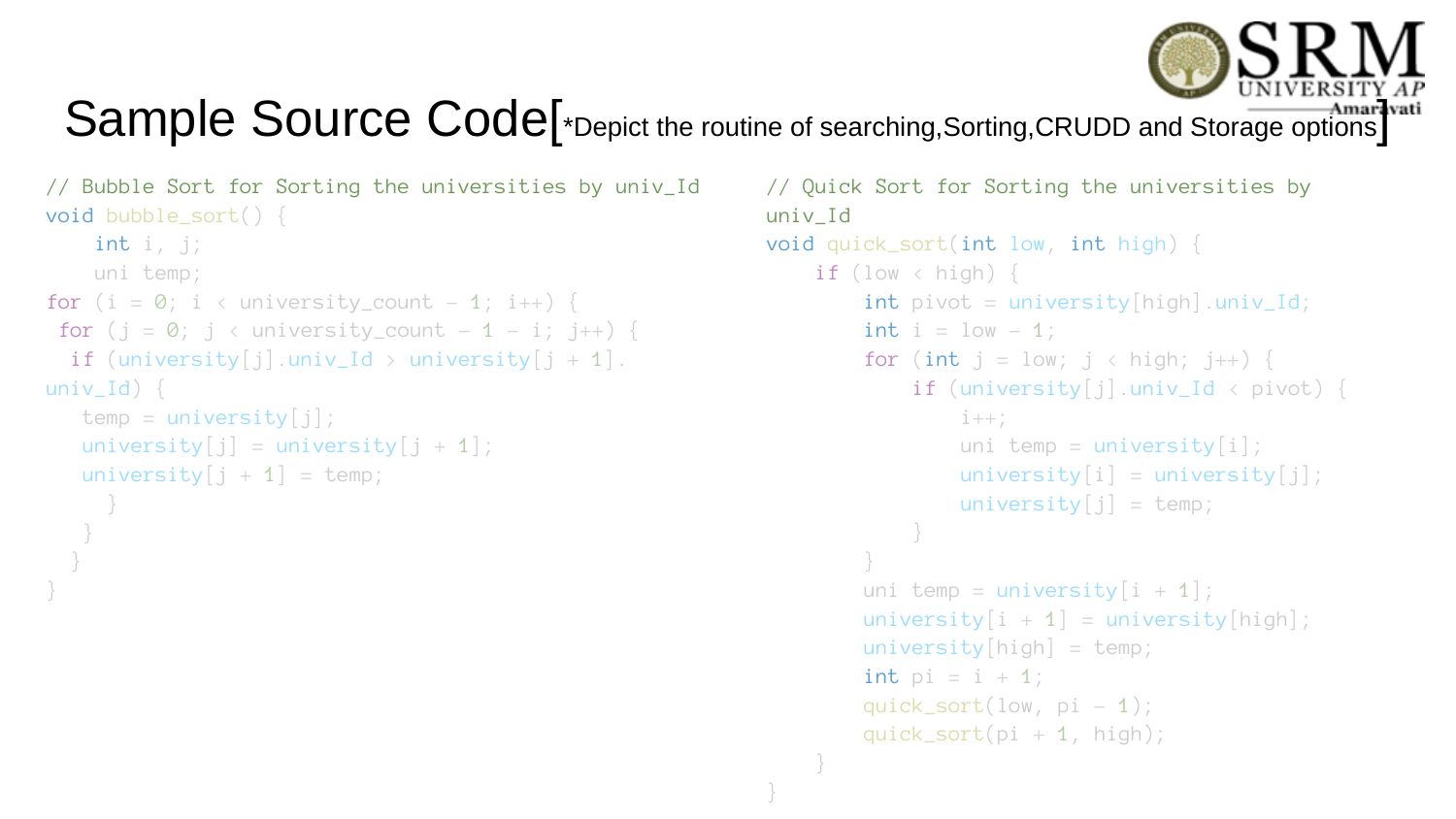

# Sample Source Code[*Depict the routine of searching,Sorting,CRUDD and Storage options]

// Bubble Sort for Sorting the universities by univ_Id
void bubble_sort() {
    int i, j;
    uni temp;
for (i = 0; i < university_count - 1; i++) {
 for (j = 0; j < university_count - 1 - i; j++) {
  if (university[j].univ_Id > university[j + 1]. univ_Id) {
   temp = university[j];
   university[j] = university[j + 1];
   university[j + 1] = temp;
     }
   }
  }
}
// Quick Sort for Sorting the universities by univ_Id
void quick_sort(int low, int high) {
    if (low < high) {
        int pivot = university[high].univ_Id;
        int i = low - 1;
        for (int j = low; j < high; j++) {
            if (university[j].univ_Id < pivot) {
                i++;
                uni temp = university[i];
                university[i] = university[j];
                university[j] = temp;
            }
        }
        uni temp = university[i + 1];
        university[i + 1] = university[high];
        university[high] = temp;
        int pi = i + 1;
        quick_sort(low, pi - 1);
        quick_sort(pi + 1, high);
    }
}